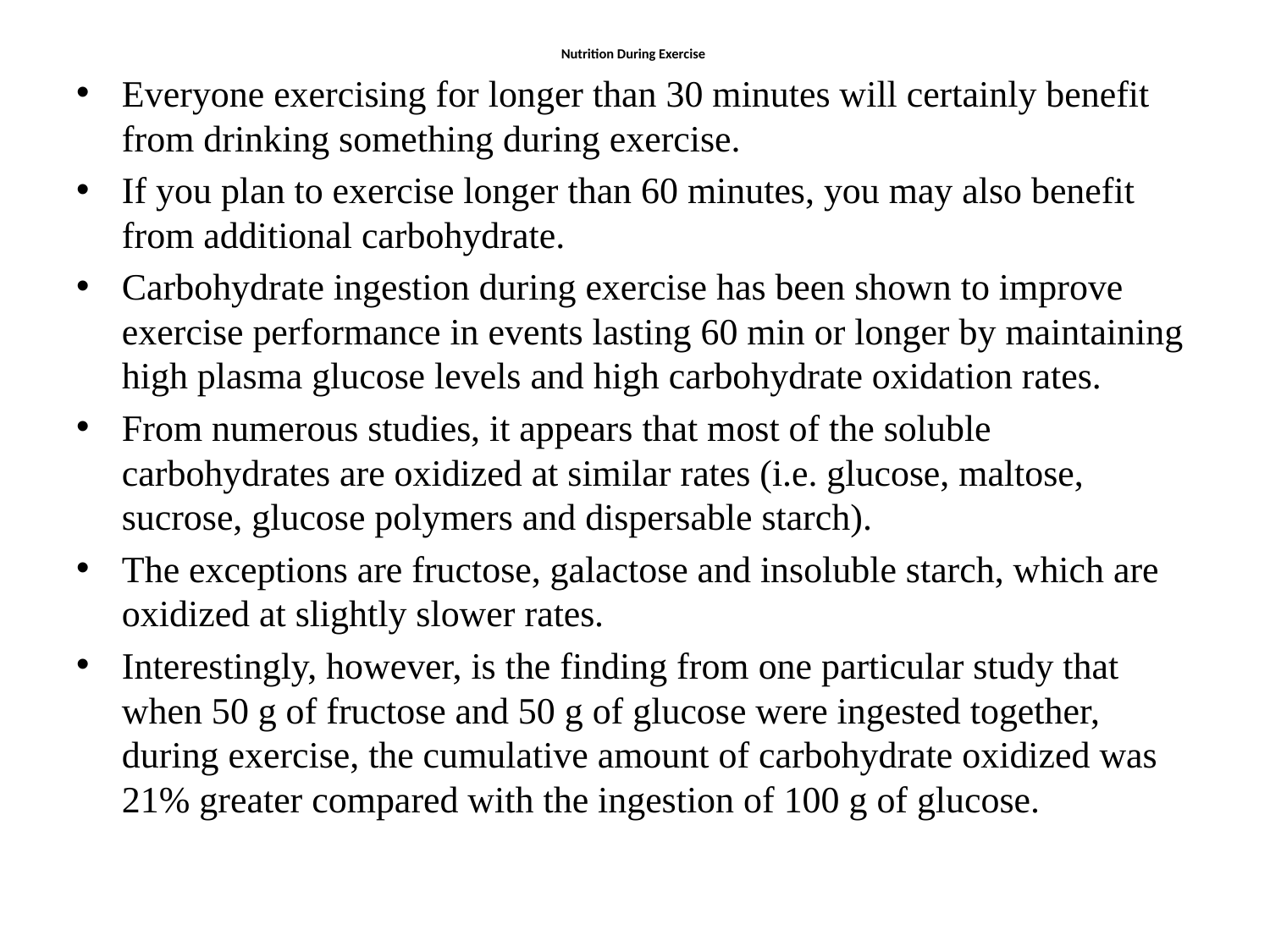

# Nutrition During Exercise
Everyone exercising for longer than 30 minutes will certainly benefit from drinking something during exercise.
If you plan to exercise longer than 60 minutes, you may also benefit from additional carbohydrate.
Carbohydrate ingestion during exercise has been shown to improve exercise performance in events lasting 60 min or longer by maintaining high plasma glucose levels and high carbohydrate oxidation rates.
From numerous studies, it appears that most of the soluble carbohydrates are oxidized at similar rates (i.e. glucose, maltose, sucrose, glucose polymers and dispersable starch).
The exceptions are fructose, galactose and insoluble starch, which are oxidized at slightly slower rates.
Interestingly, however, is the finding from one particular study that when 50 g of fructose and 50 g of glucose were ingested together, during exercise, the cumulative amount of carbohydrate oxidized was 21% greater compared with the ingestion of 100 g of glucose.